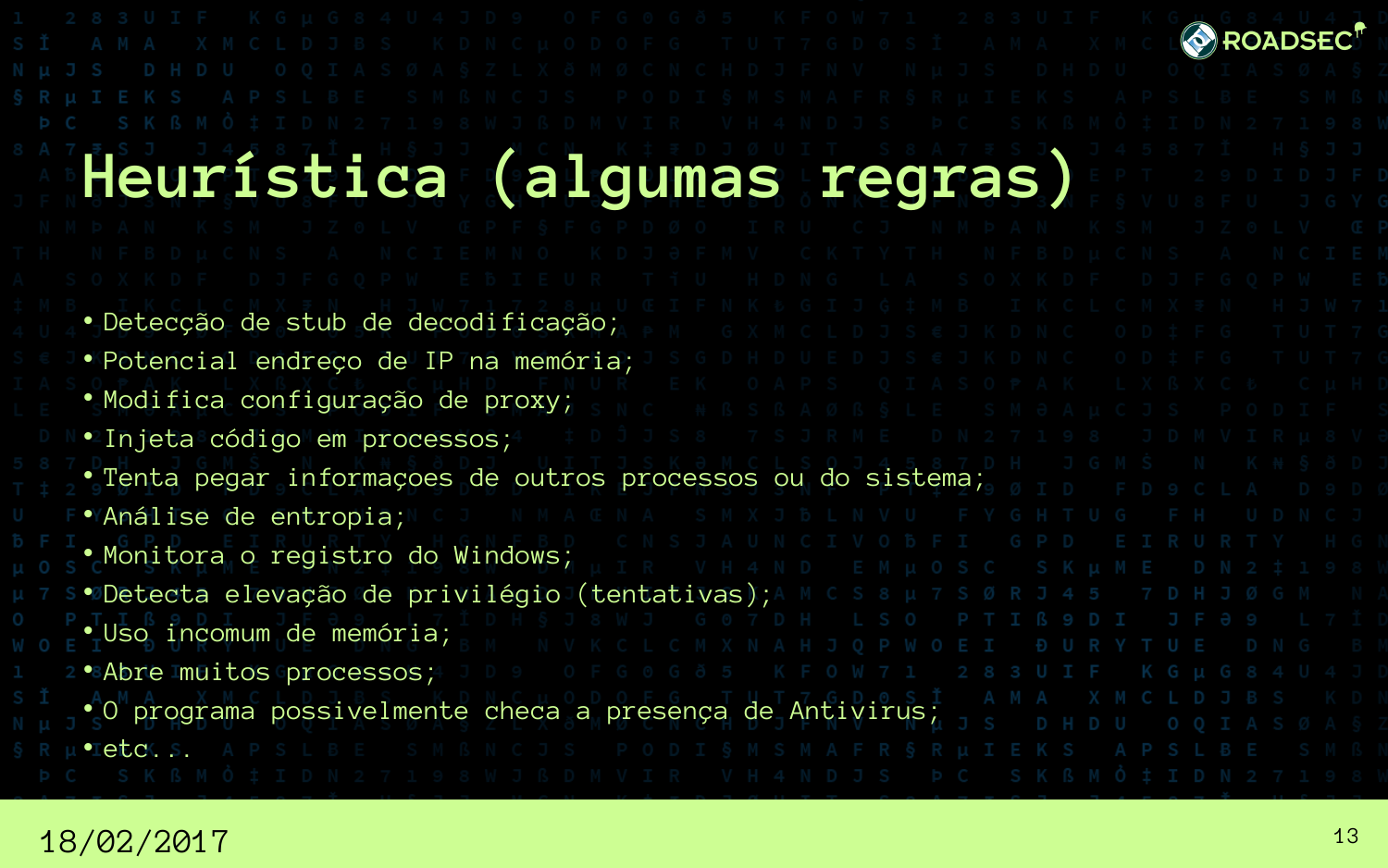

# Heurística (algumas regras)
 Detecção de stub de decodificação;
 Potencial endreço de IP na memória;
 Modifica configuração de proxy;
 Injeta código em processos;
 Tenta pegar informaçoes de outros processos ou do sistema;
 Análise de entropia;
 Monitora o registro do Windows;
 Detecta elevação de privilégio (tentativas);
 Uso incomum de memória;
 Abre muitos processos;
 O programa possivelmente checa a presença de Antivirus;
 etc...

18/02/2017
13